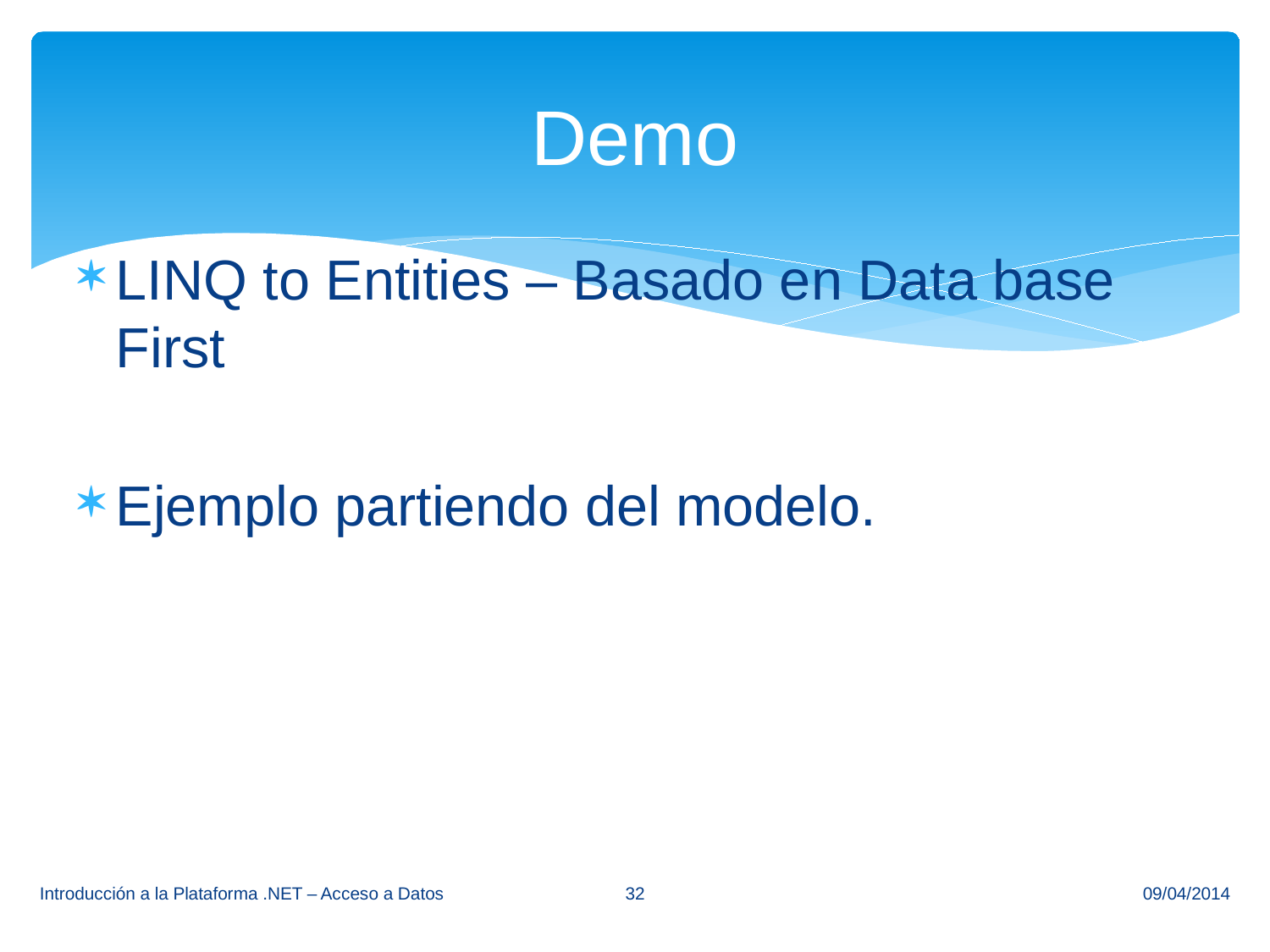

# Demo
LINQ to Entities – Basado en Data base First

Ejemplo partiendo del modelo.

32
Introducción a la Plataforma .NET – Acceso a Datos
09/04/2014